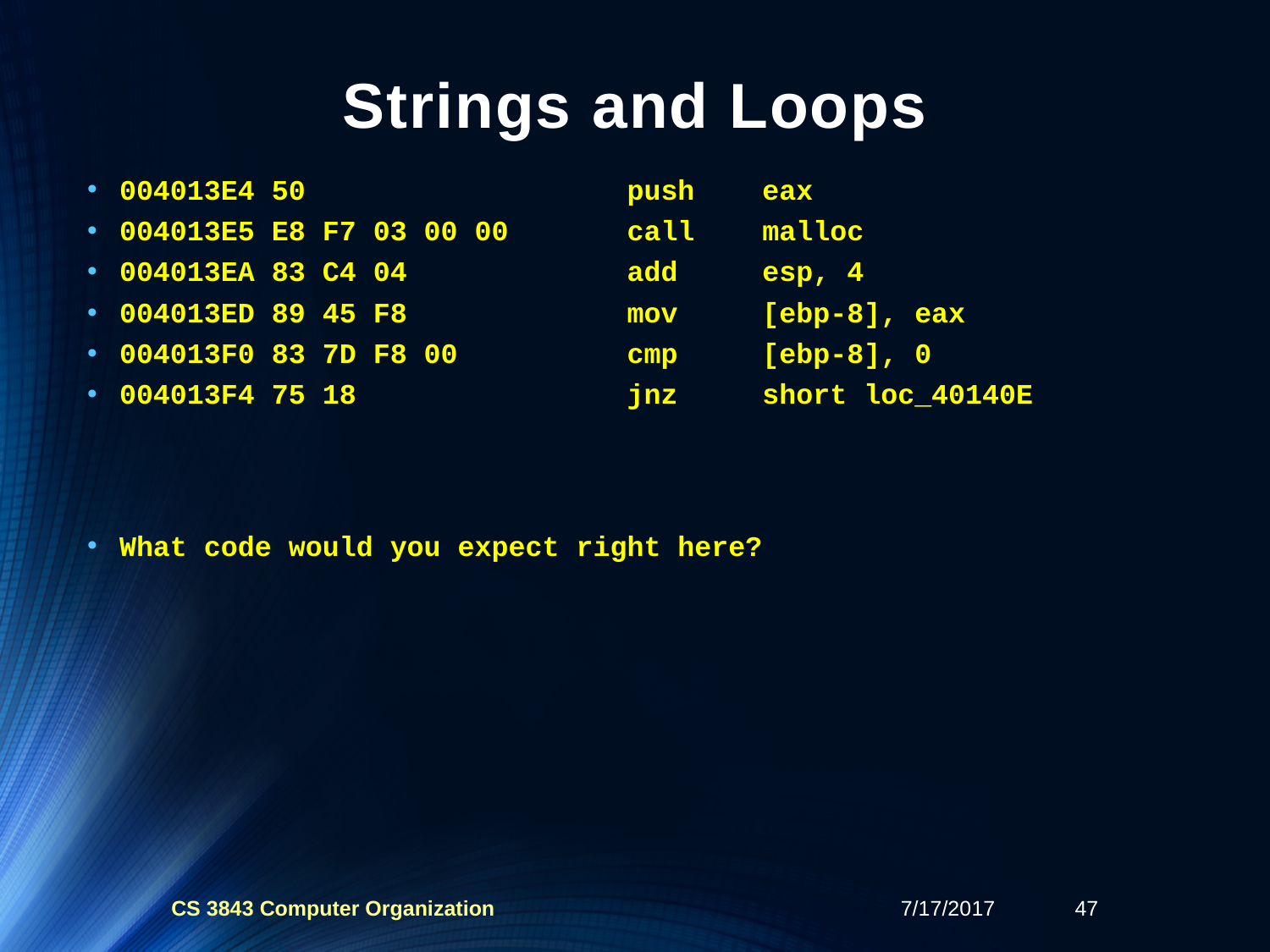

# Strings and Loops
004013E4 50                   push    eax
004013E5 E8 F7 03 00 00       call    malloc
004013EA 83 C4 04             add     esp, 4
004013ED 89 45 F8             mov     [ebp-8], eax
004013F0 83 7D F8 00          cmp     [ebp-8], 0
004013F4 75 18                jnz     short loc_40140E

What code would you expect right here?
CS 3843 Computer Organization
7/17/2017
47